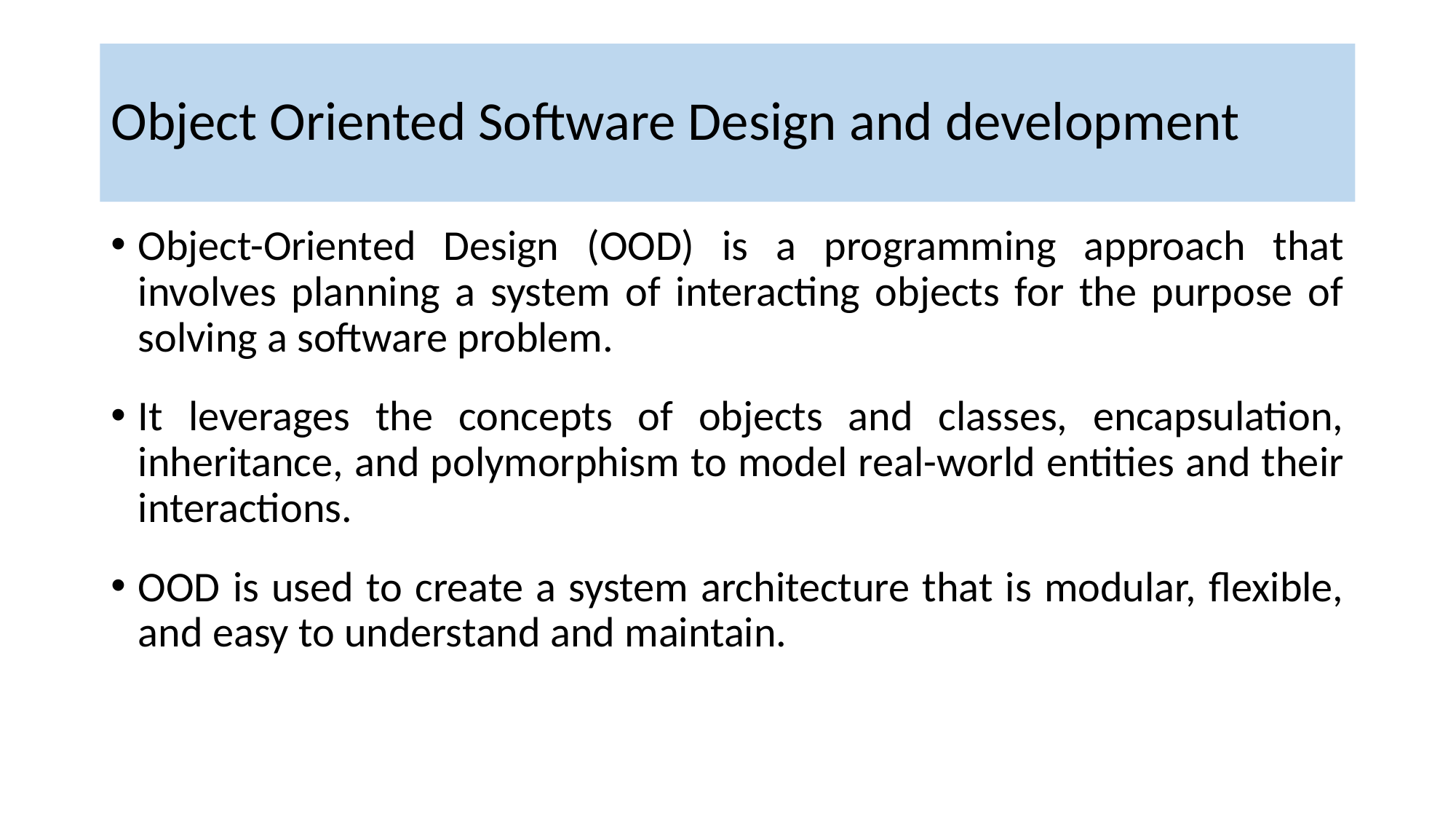

# Object Oriented Software Design and development
Object-Oriented Design (OOD) is a programming approach that involves planning a system of interacting objects for the purpose of solving a software problem.
It leverages the concepts of objects and classes, encapsulation, inheritance, and polymorphism to model real-world entities and their interactions.
OOD is used to create a system architecture that is modular, flexible, and easy to understand and maintain.